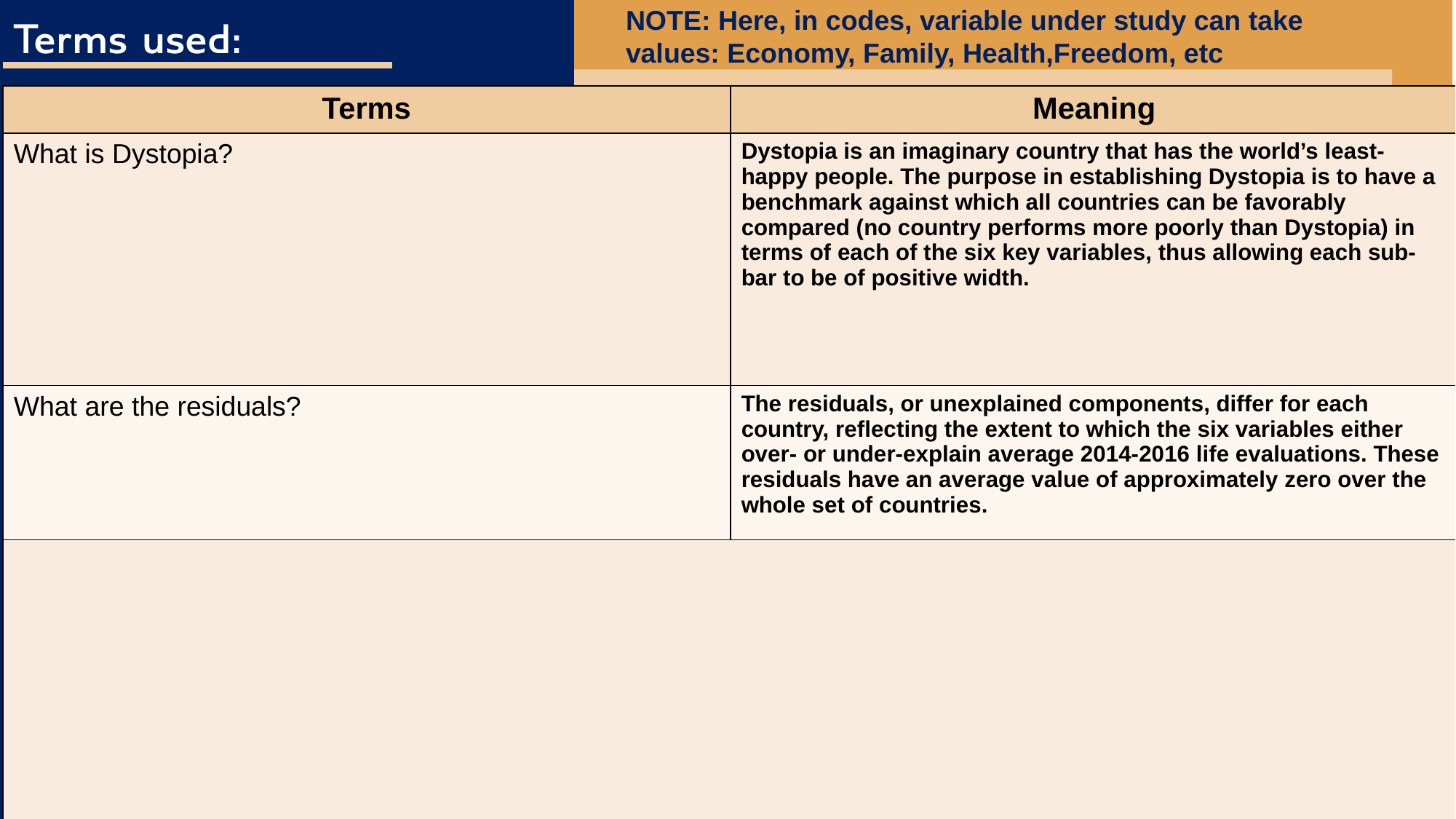

NOTE: Here, in codes, variable under study can take values: Economy, Family, Health,Freedom, etc

Terms used:

| Terms | Meaning |
| --- | --- |
| What is Dystopia? | Dystopia is an imaginary country that has the world’s least-happy people. The purpose in establishing Dystopia is to have a benchmark against which all countries can be favorably compared (no country performs more poorly than Dystopia) in terms of each of the six key variables, thus allowing each sub-bar to be of positive width. |
| What are the residuals? | The residuals, or unexplained components, differ for each country, reflecting the extent to which the six variables either over- or under-explain average 2014-2016 life evaluations. These residuals have an average value of approximately zero over the whole set of countries. |
|  |  |

19